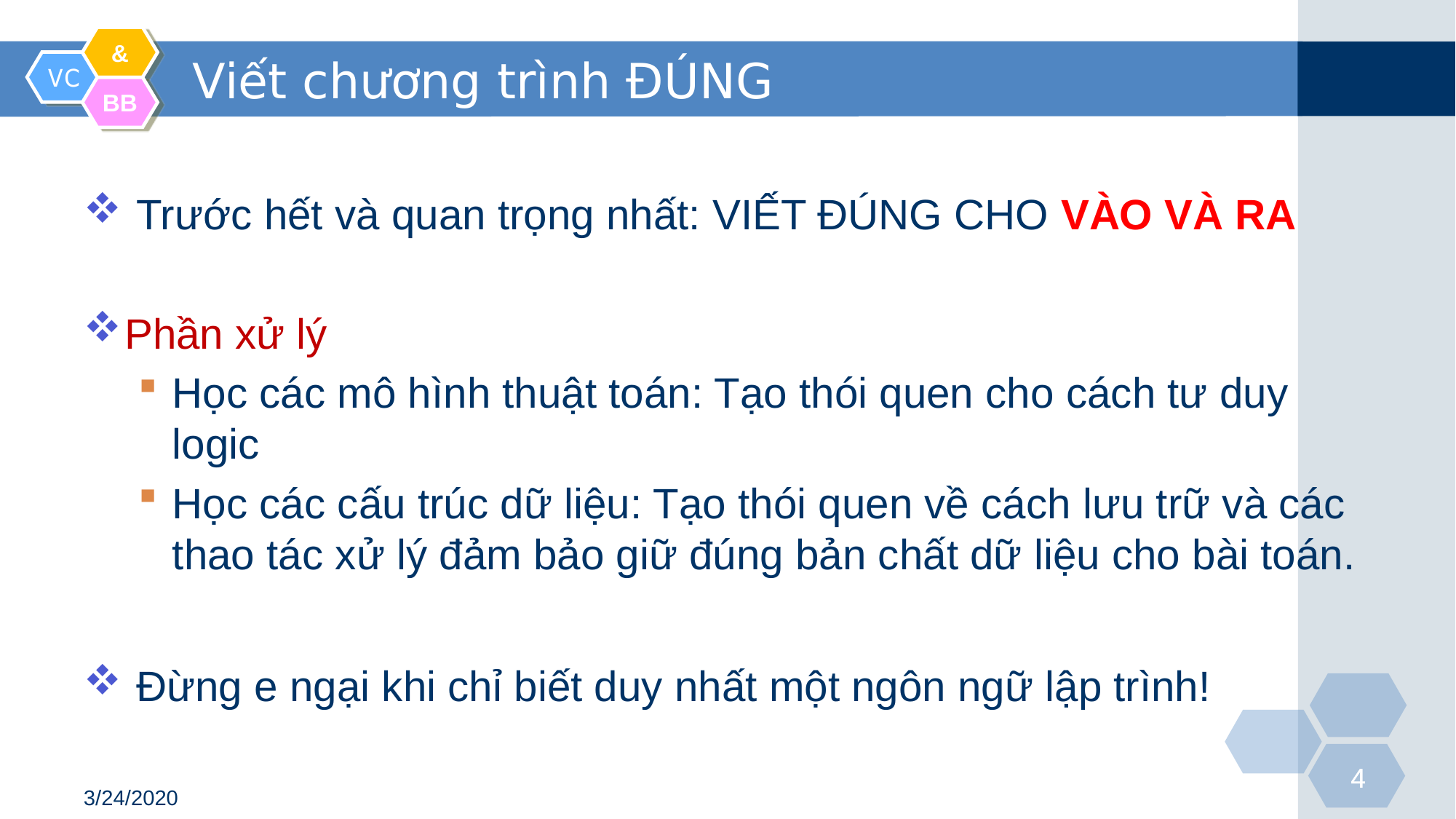

# Viết chương trình ĐÚNG
 Trước hết và quan trọng nhất: VIẾT ĐÚNG CHO VÀO VÀ RA

Phần xử lý
Học các mô hình thuật toán: Tạo thói quen cho cách tư duy logic
Học các cấu trúc dữ liệu: Tạo thói quen về cách lưu trữ và các thao tác xử lý đảm bảo giữ đúng bản chất dữ liệu cho bài toán.

 Đừng e ngại khi chỉ biết duy nhất một ngôn ngữ lập trình!
3/24/2020